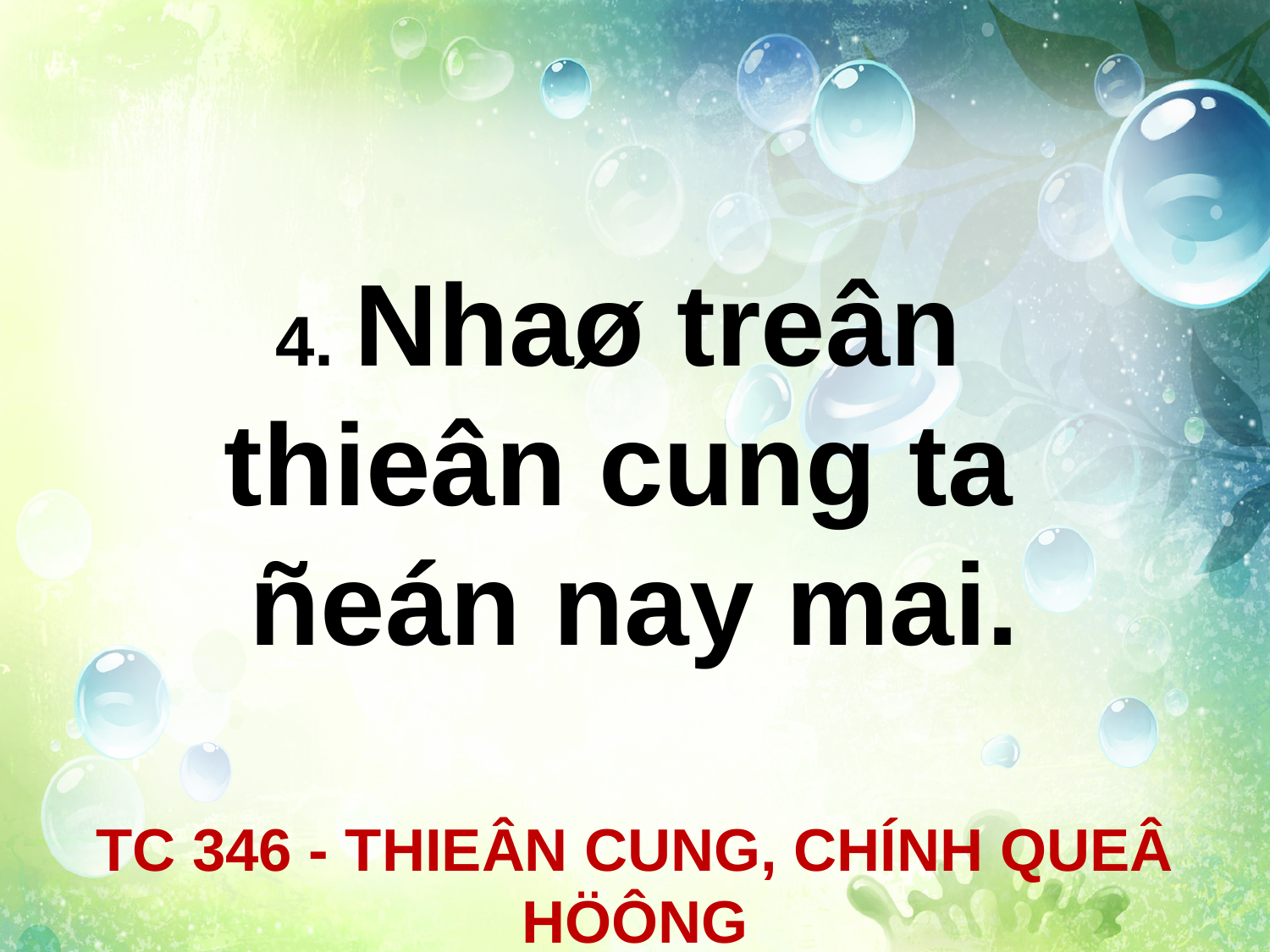

4. Nhaø treân
thieân cung ta
ñeán nay mai.
TC 346 - THIEÂN CUNG, CHÍNH QUEÂ HÖÔNG